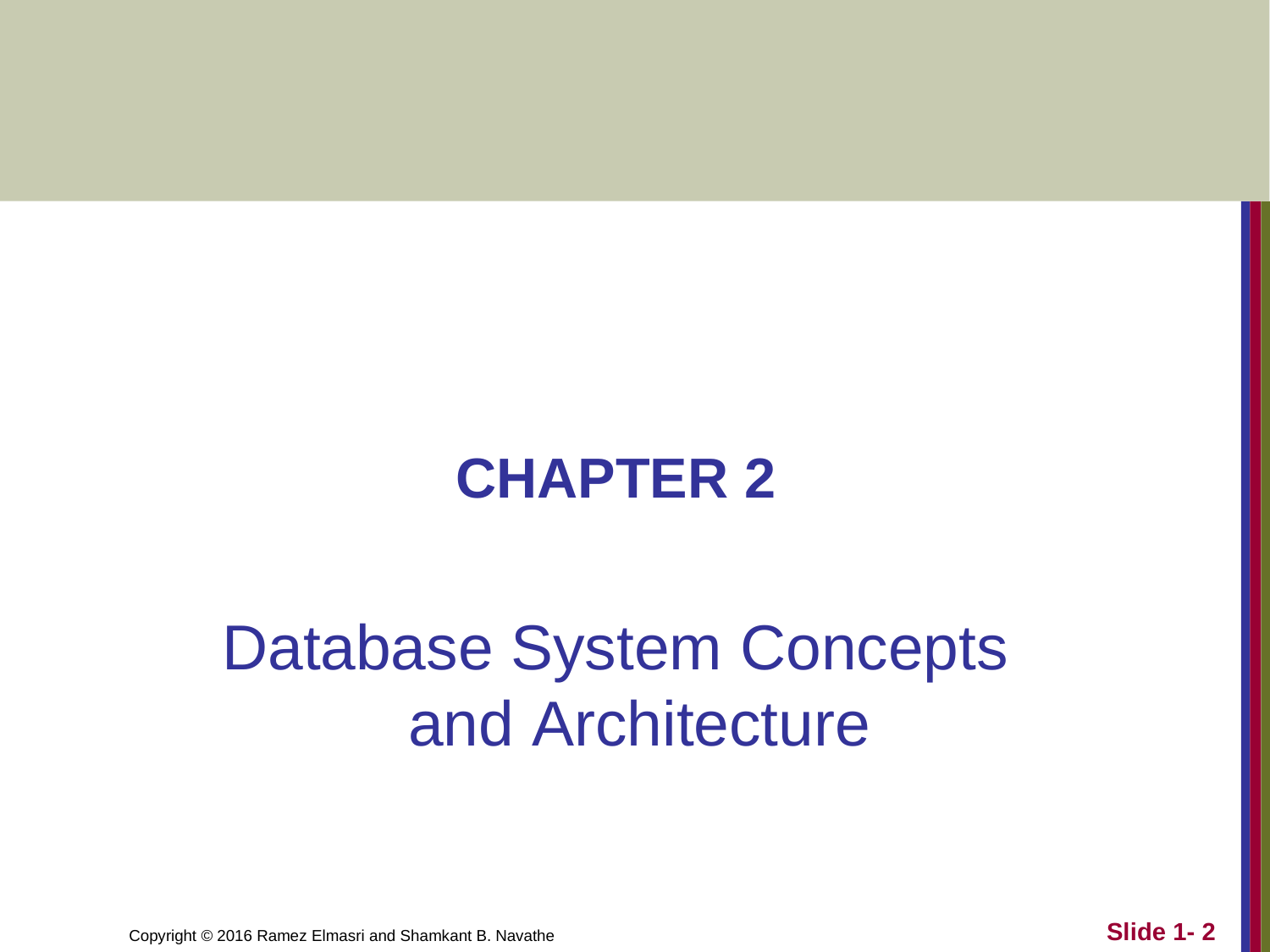

CHAPTER 2
Database System Concepts  and Architecture
Slide 1- 2
Copyright © 2016 Ramez Elmasri and Shamkant B. Navathe